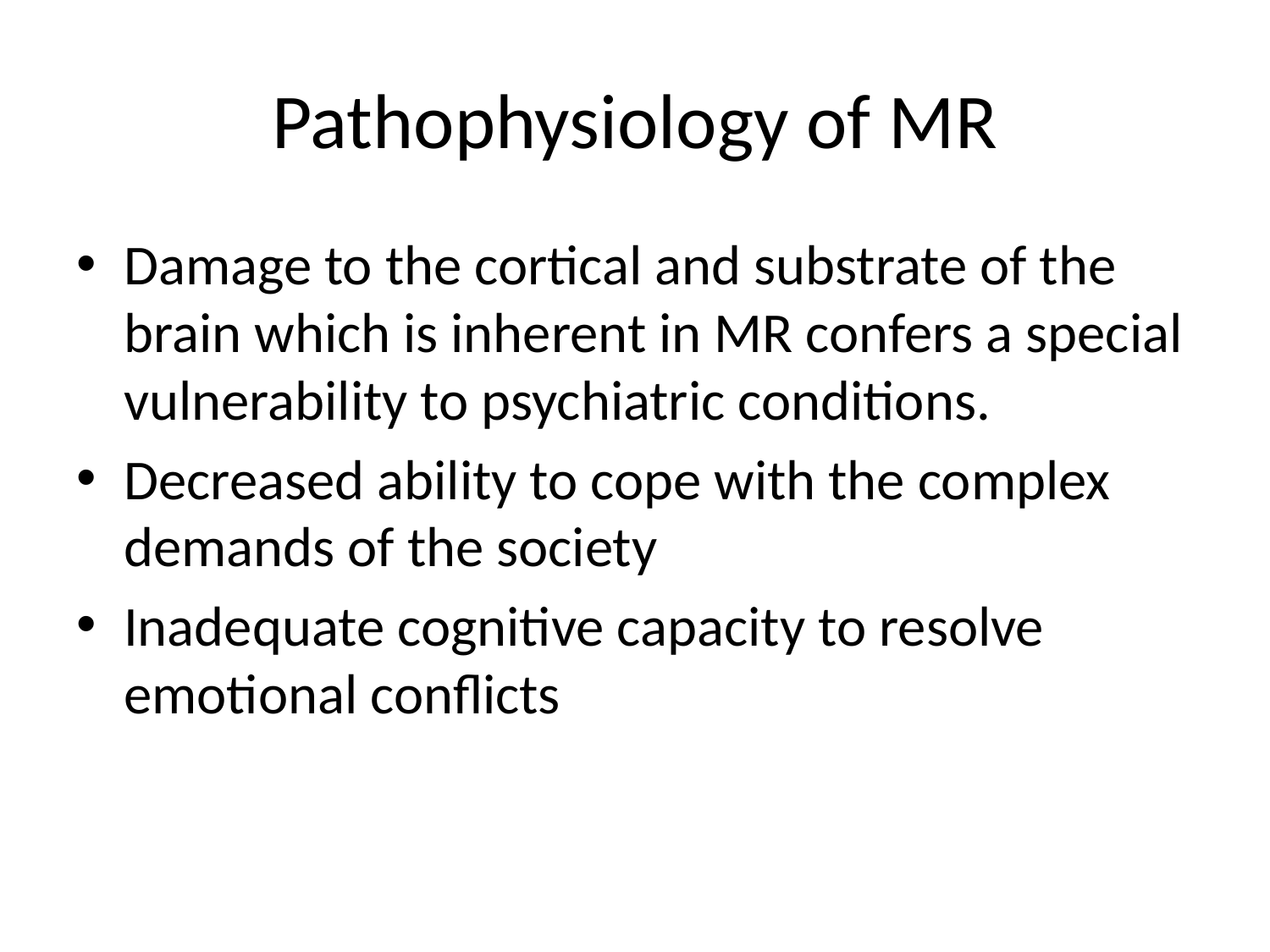

# Pathophysiology of MR
Damage to the cortical and substrate of the brain which is inherent in MR confers a special vulnerability to psychiatric conditions.
Decreased ability to cope with the complex demands of the society
Inadequate cognitive capacity to resolve emotional conflicts